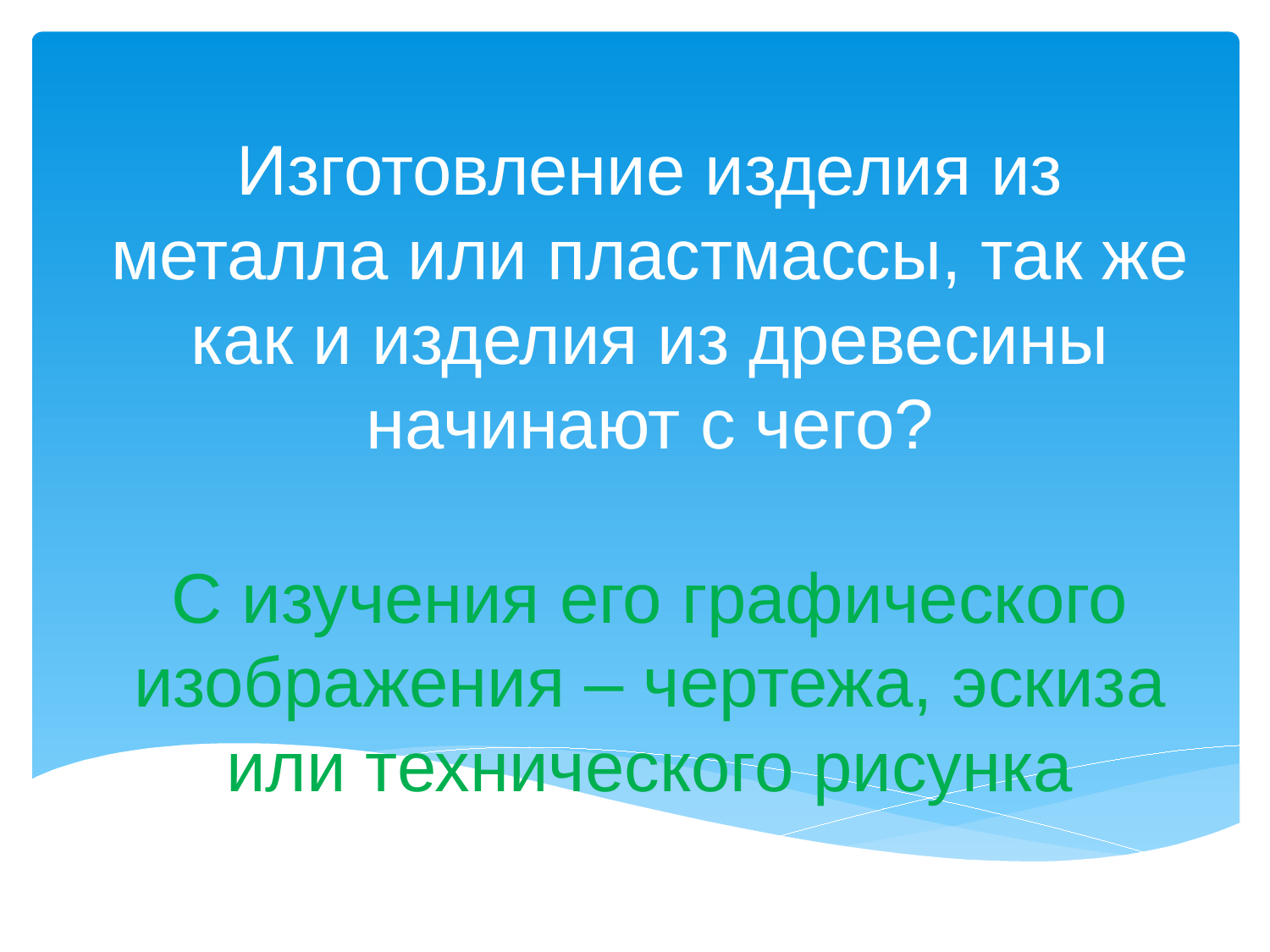

# Изготовление изделия из металла или пластмассы, так же как и изделия из древесины начинают с чего?
С изучения его графического изображения – чертежа, эскиза или технического рисунка